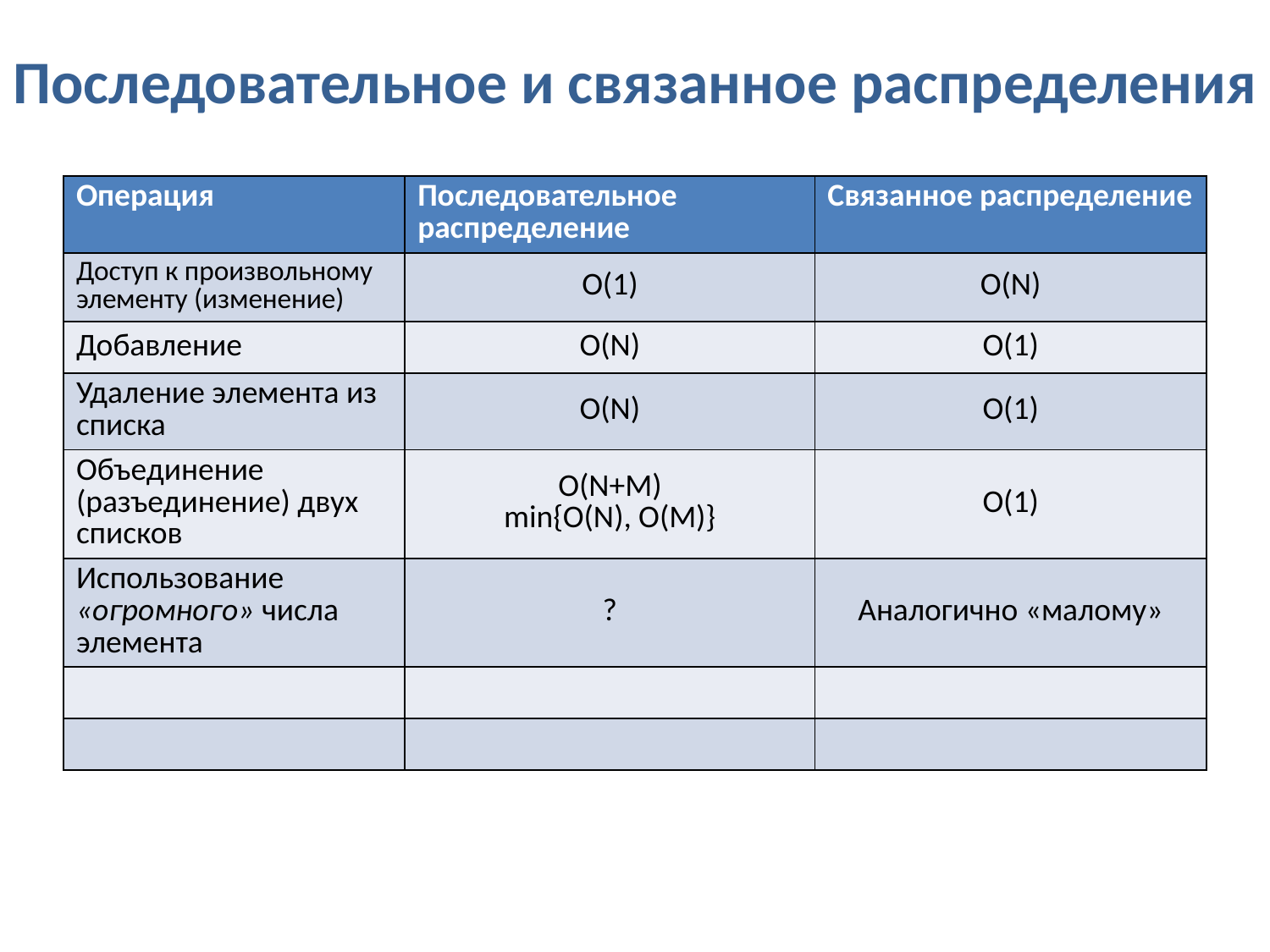

# Последовательное и связанное распределения
| Операция | Последовательное распределение | Связанное распределение |
| --- | --- | --- |
| Доступ к произвольному элементу (изменение) | O(1) | O(N) |
| Добавление | O(N) | O(1) |
| Удаление элемента из списка | O(N) | O(1) |
| Объединение (разъединение) двух списков | O(N+M) min{O(N), O(M)} | O(1) |
| Использование «огромного» числа элемента | ? | Аналогично «малому» |
|  |  |  |
|  |  |  |